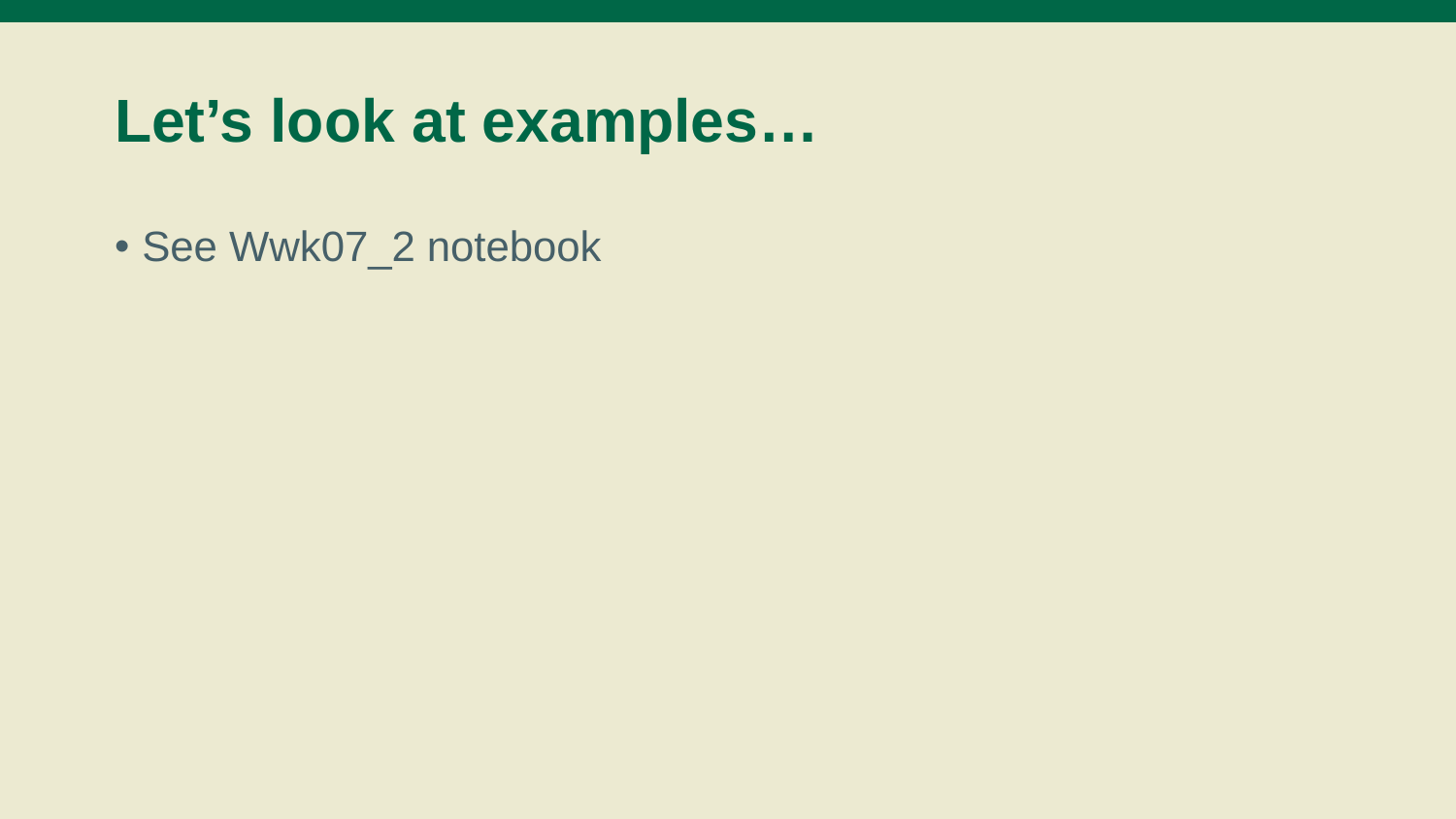

# Let’s look at examples…
See Wwk07_2 notebook